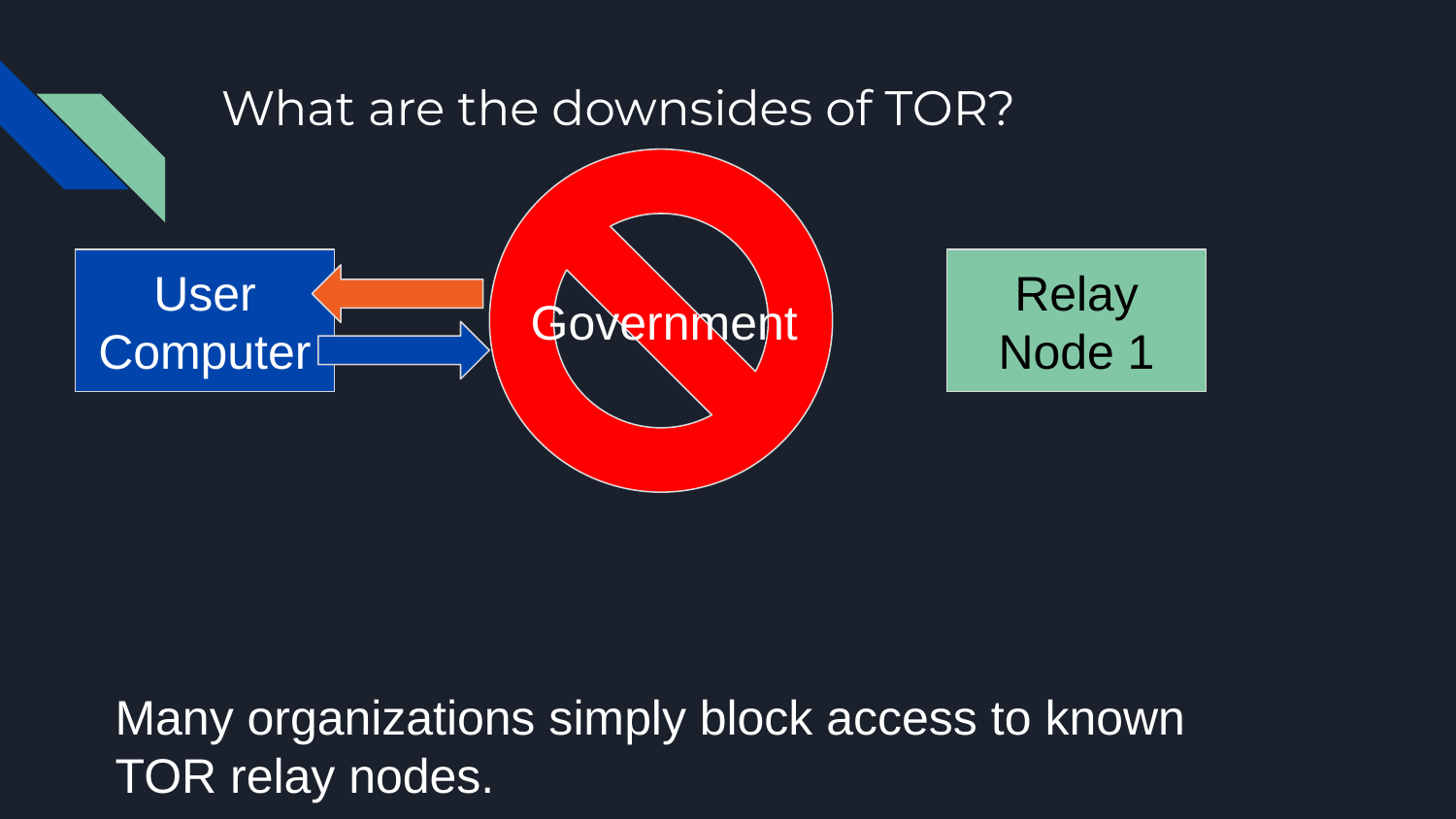

# What are the downsides of TOR?

User Computer
Relay Node 1

Government

Many organizations simply block access to known TOR relay nodes.